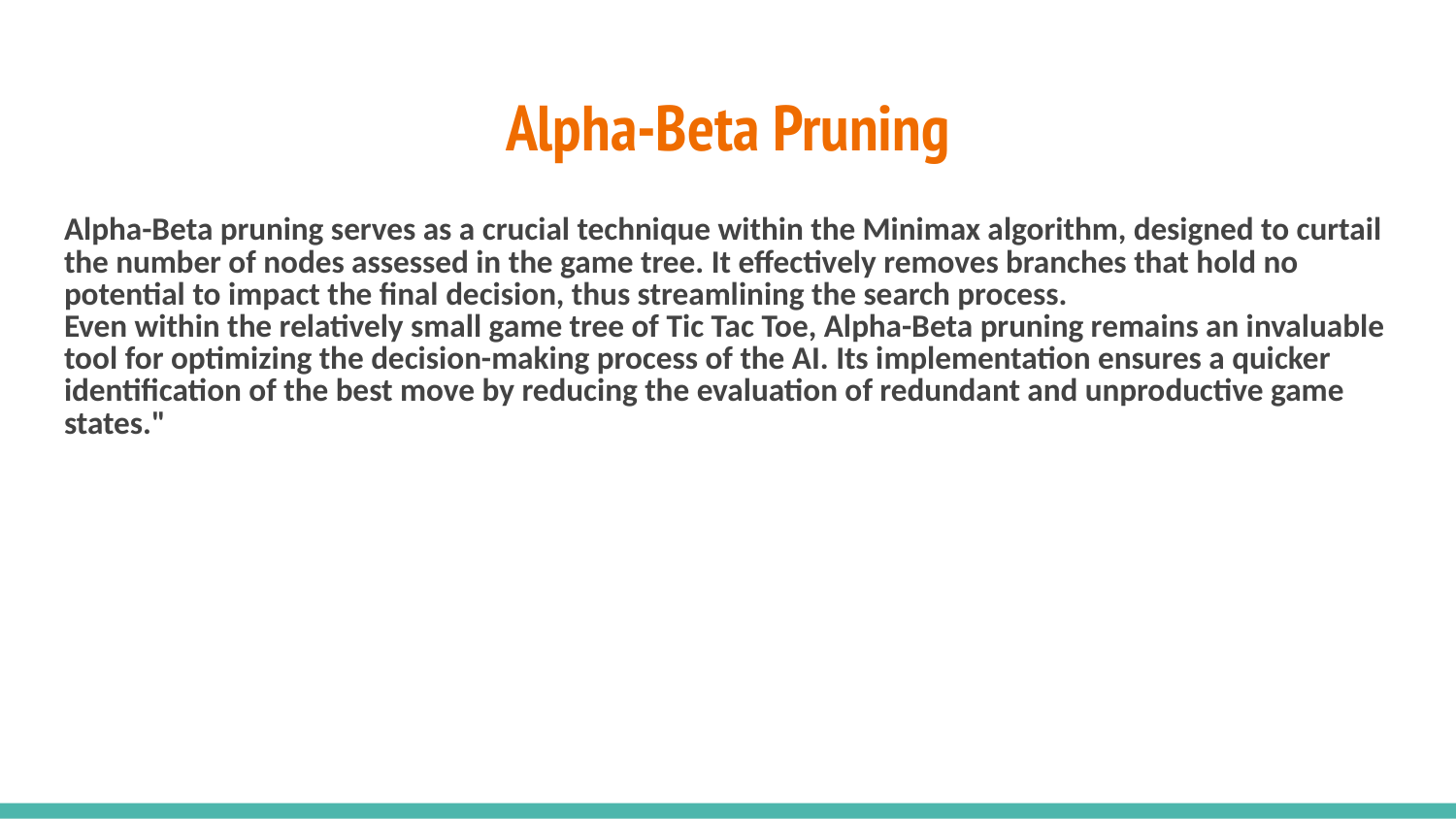

# Alpha-Beta Pruning
Alpha-Beta pruning serves as a crucial technique within the Minimax algorithm, designed to curtail the number of nodes assessed in the game tree. It effectively removes branches that hold no potential to impact the final decision, thus streamlining the search process.
Even within the relatively small game tree of Tic Tac Toe, Alpha-Beta pruning remains an invaluable tool for optimizing the decision-making process of the AI. Its implementation ensures a quicker identification of the best move by reducing the evaluation of redundant and unproductive game states."